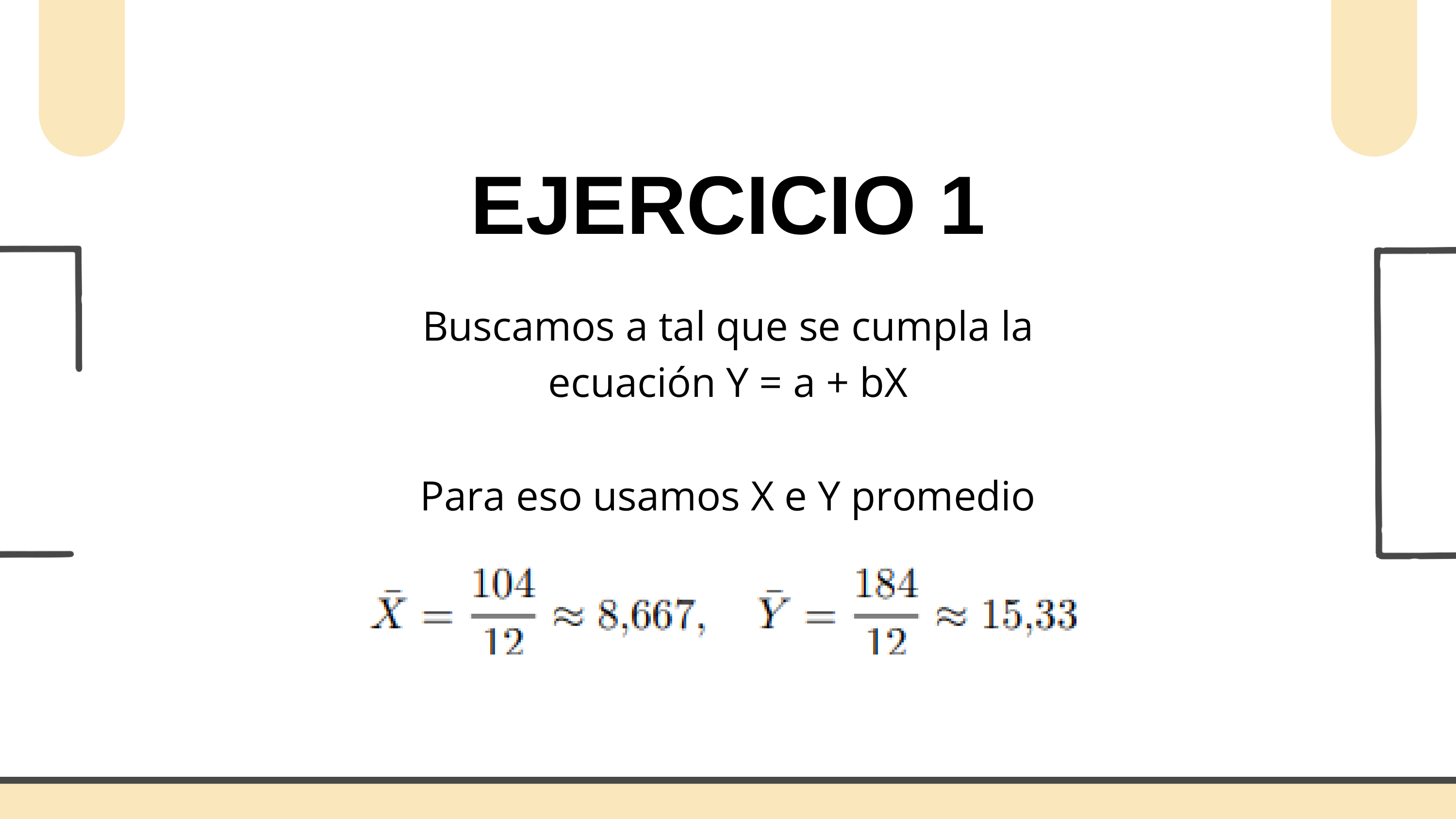

EJERCICIO 1

Buscamos a tal que se cumpla la ecuación Y = a + bX

Para eso usamos X e Y promedio